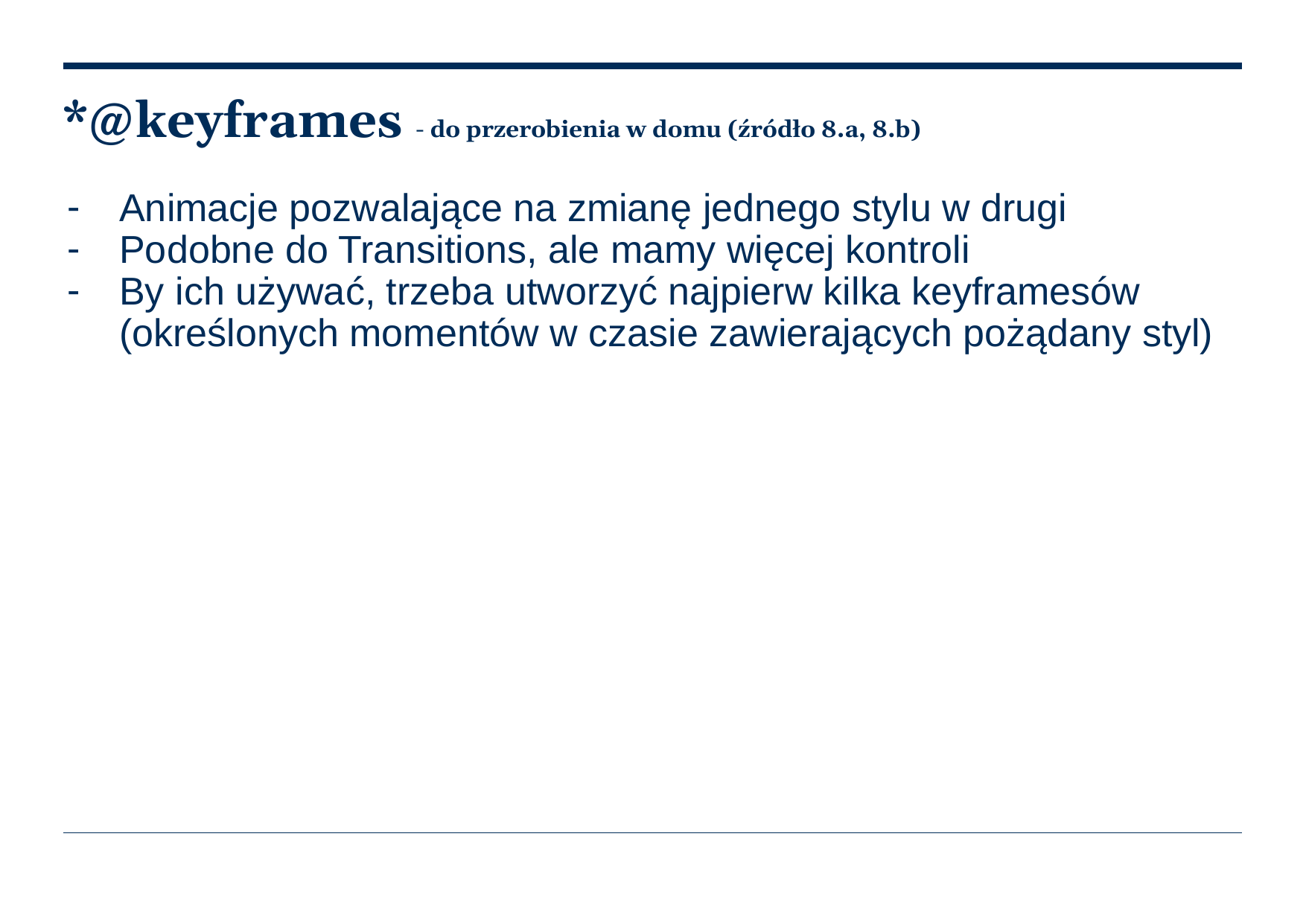

# *@keyframes - do przerobienia w domu (źródło 8.a, 8.b)
Animacje pozwalające na zmianę jednego stylu w drugi
Podobne do Transitions, ale mamy więcej kontroli
By ich używać, trzeba utworzyć najpierw kilka keyframesów (określonych momentów w czasie zawierających pożądany styl)